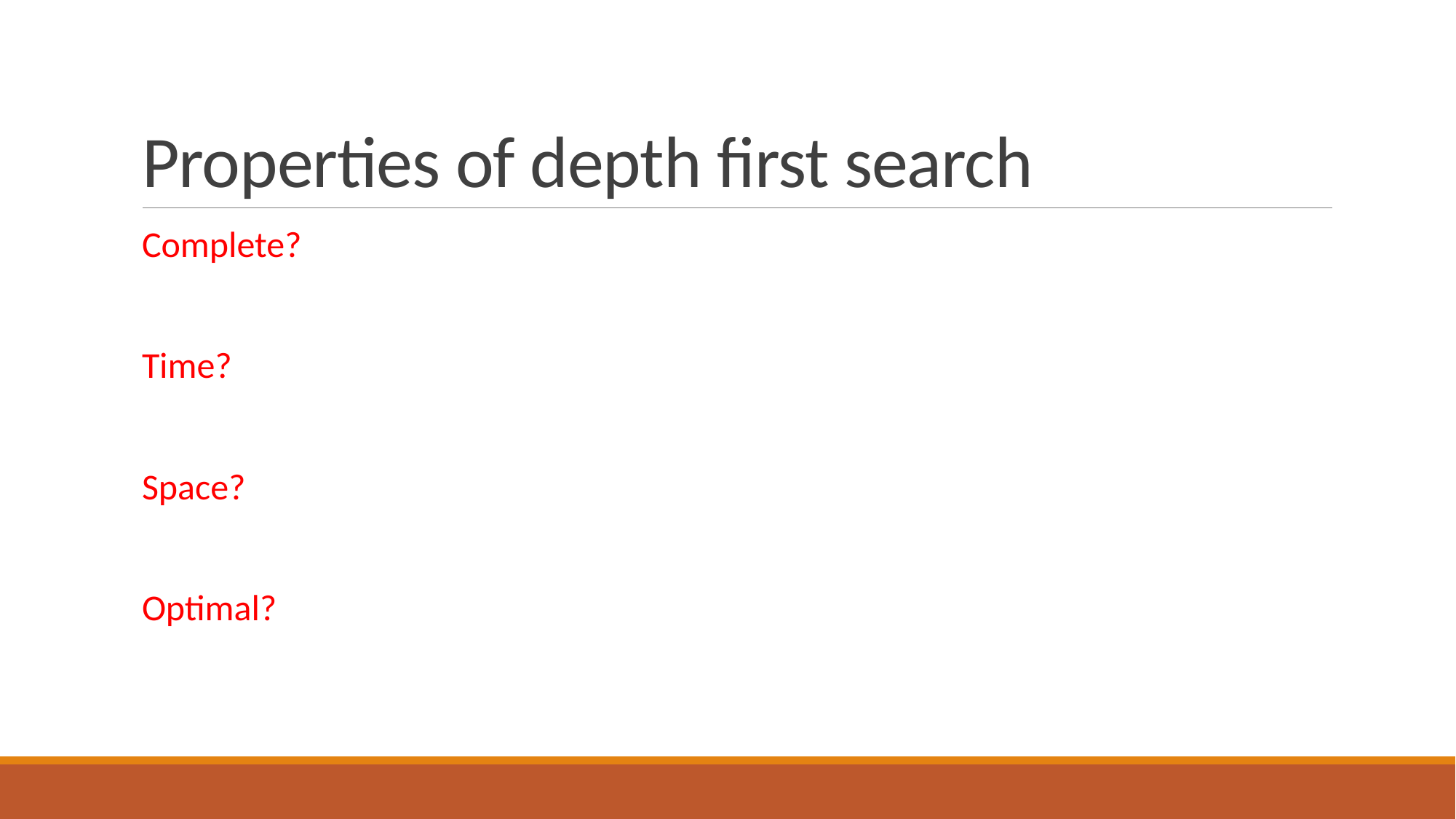

# Properties of depth first search
Complete?

Time?

Space?

Optimal?